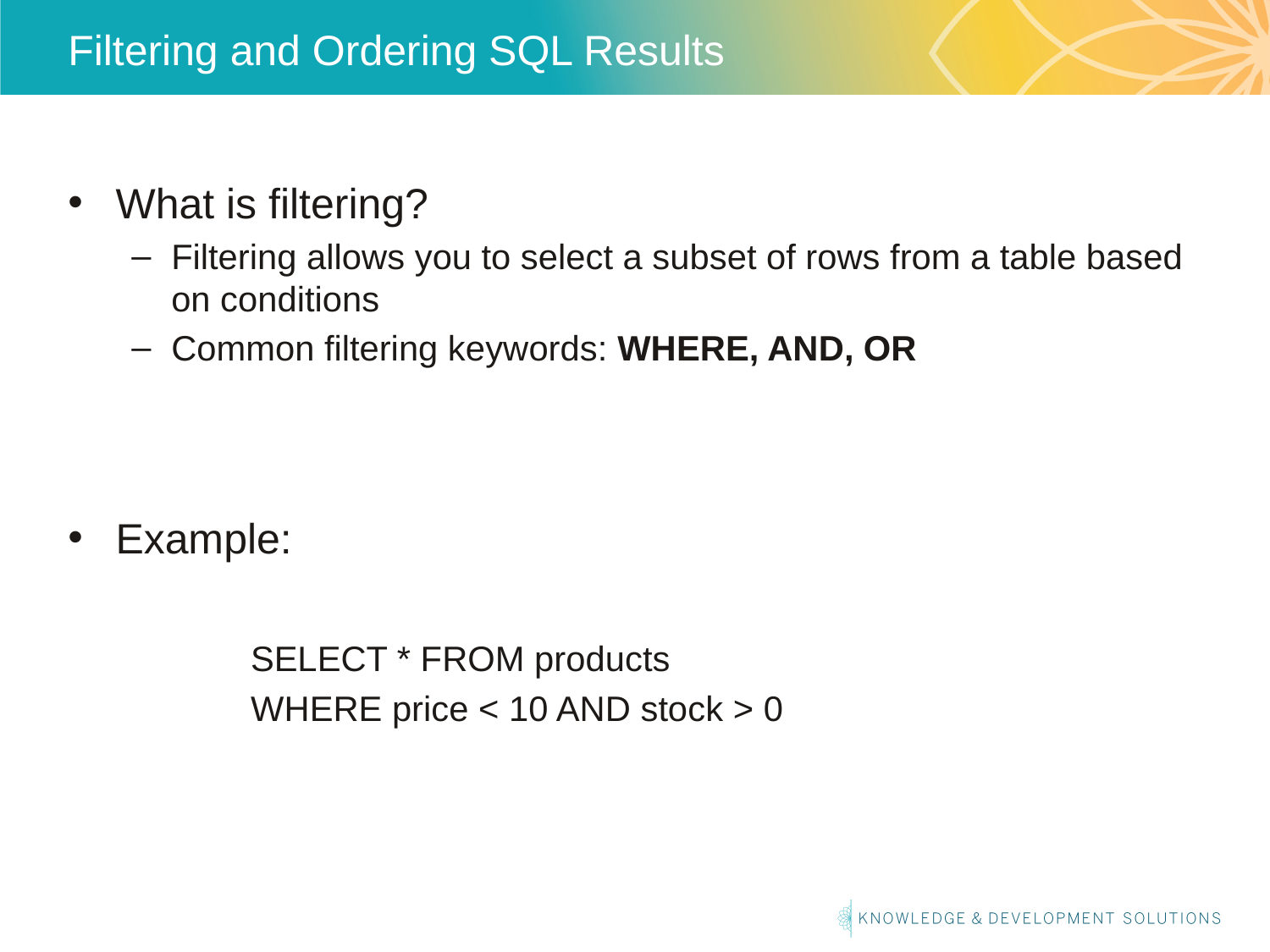

# Filtering and Ordering SQL Results
What is filtering?
Filtering allows you to select a subset of rows from a table based on conditions
Common filtering keywords: WHERE, AND, OR

Example:

SELECT * FROM products
WHERE price < 10 AND stock > 0